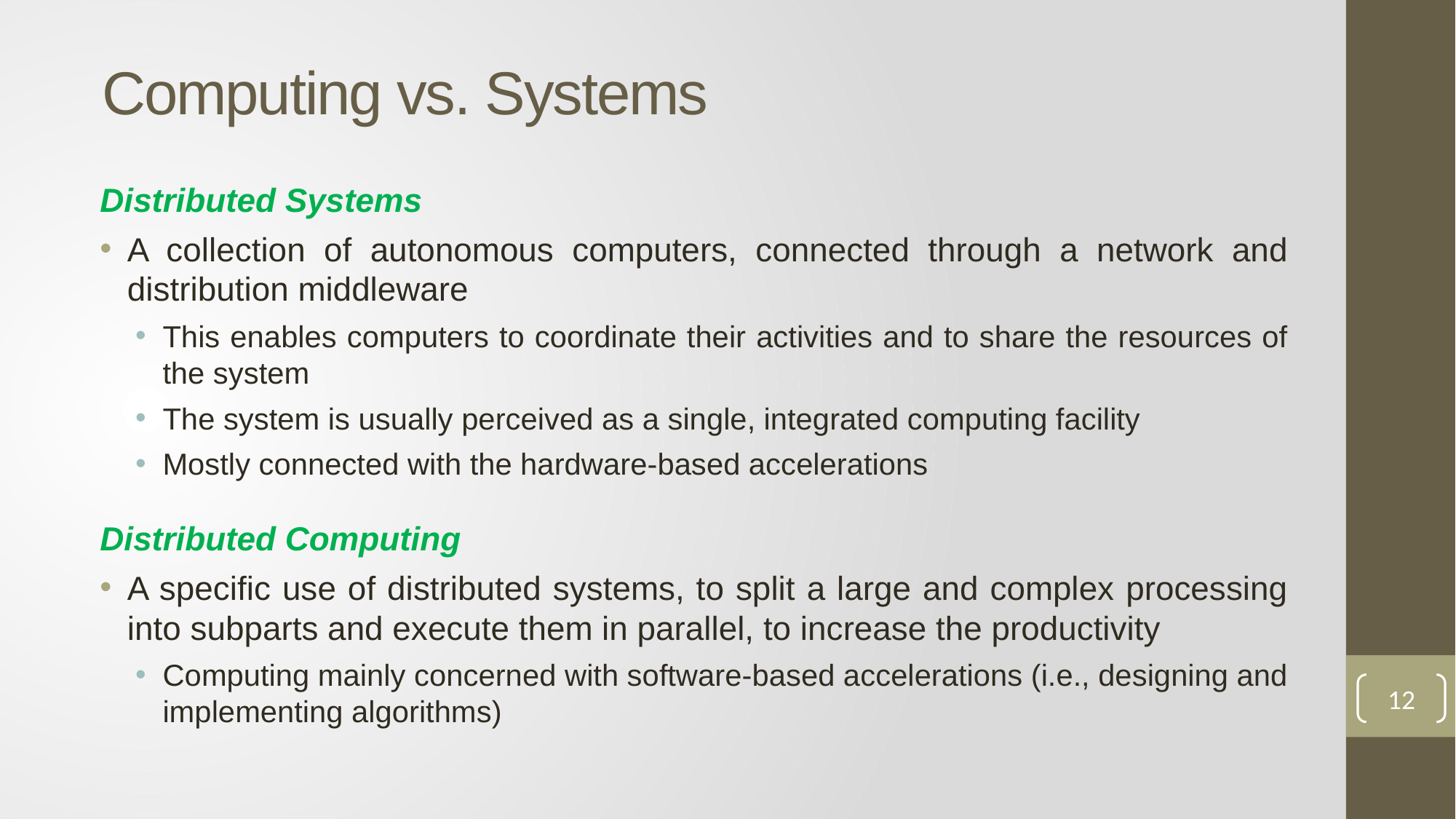

# Computing vs. Systems
Distributed Systems
A collection of autonomous computers, connected through a network and distribution middleware
This enables computers to coordinate their activities and to share the resources of the system
The system is usually perceived as a single, integrated computing facility
Mostly connected with the hardware-based accelerations

Distributed Computing
A specific use of distributed systems, to split a large and complex processing into subparts and execute them in parallel, to increase the productivity
Computing mainly concerned with software-based accelerations (i.e., designing and implementing algorithms)
12